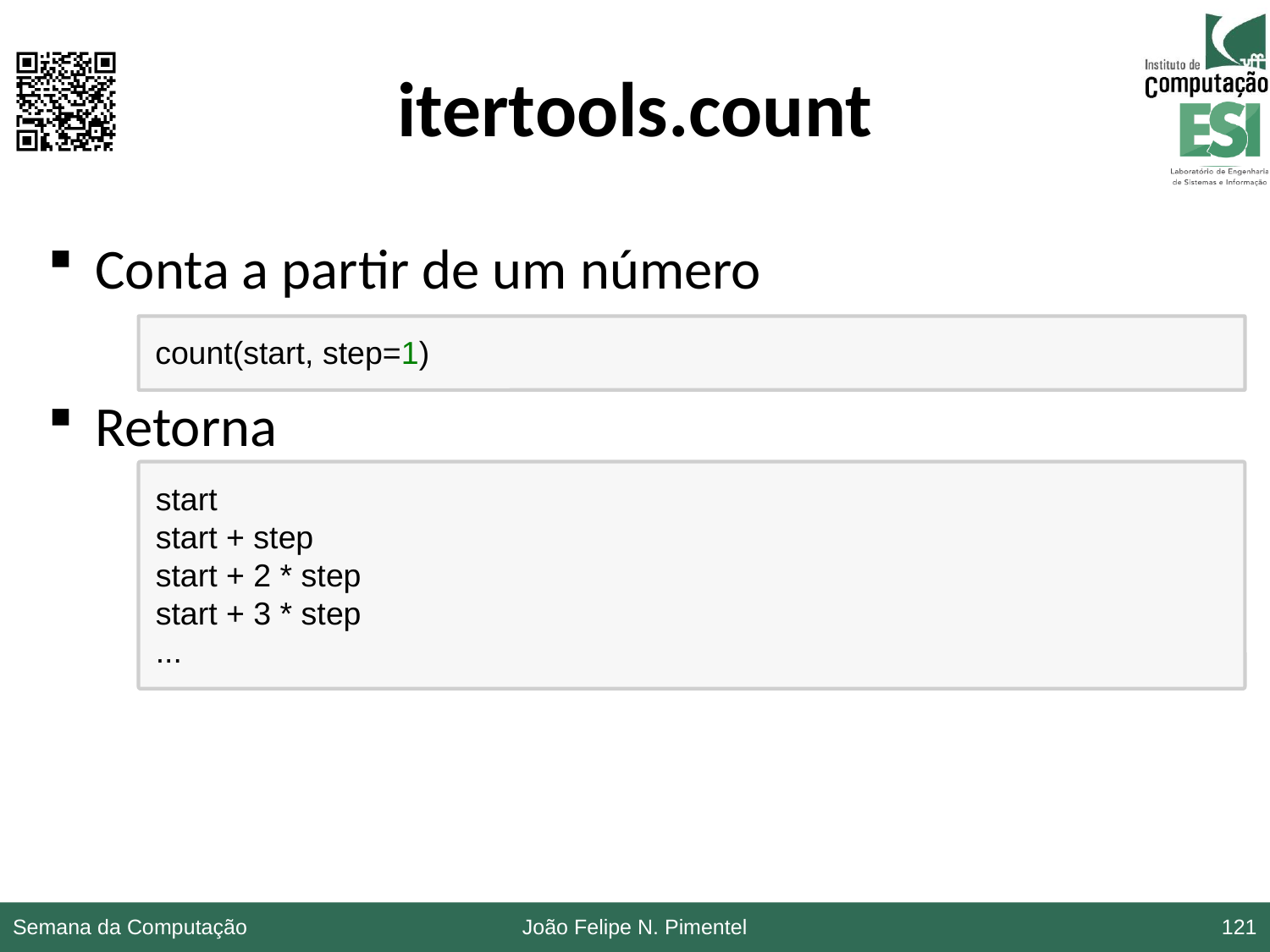

# itertools.count
Conta a partir de um número

Retorna
count(start, step=1)
start
start + step
start + 2 * step
start + 3 * step
...
Semana da Computação
João Felipe N. Pimentel
121